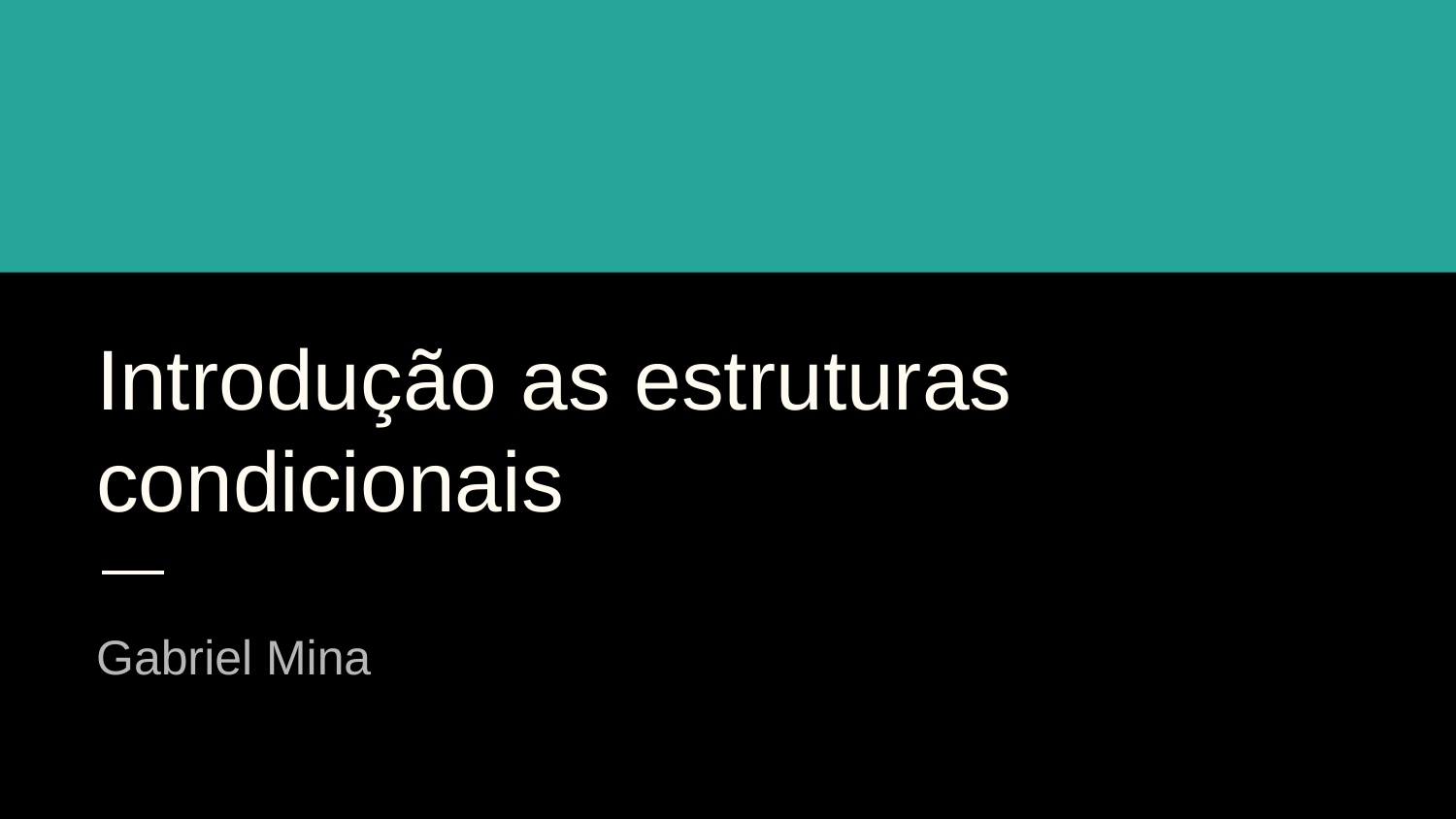

# Introdução as estruturas condicionais
Gabriel Mina